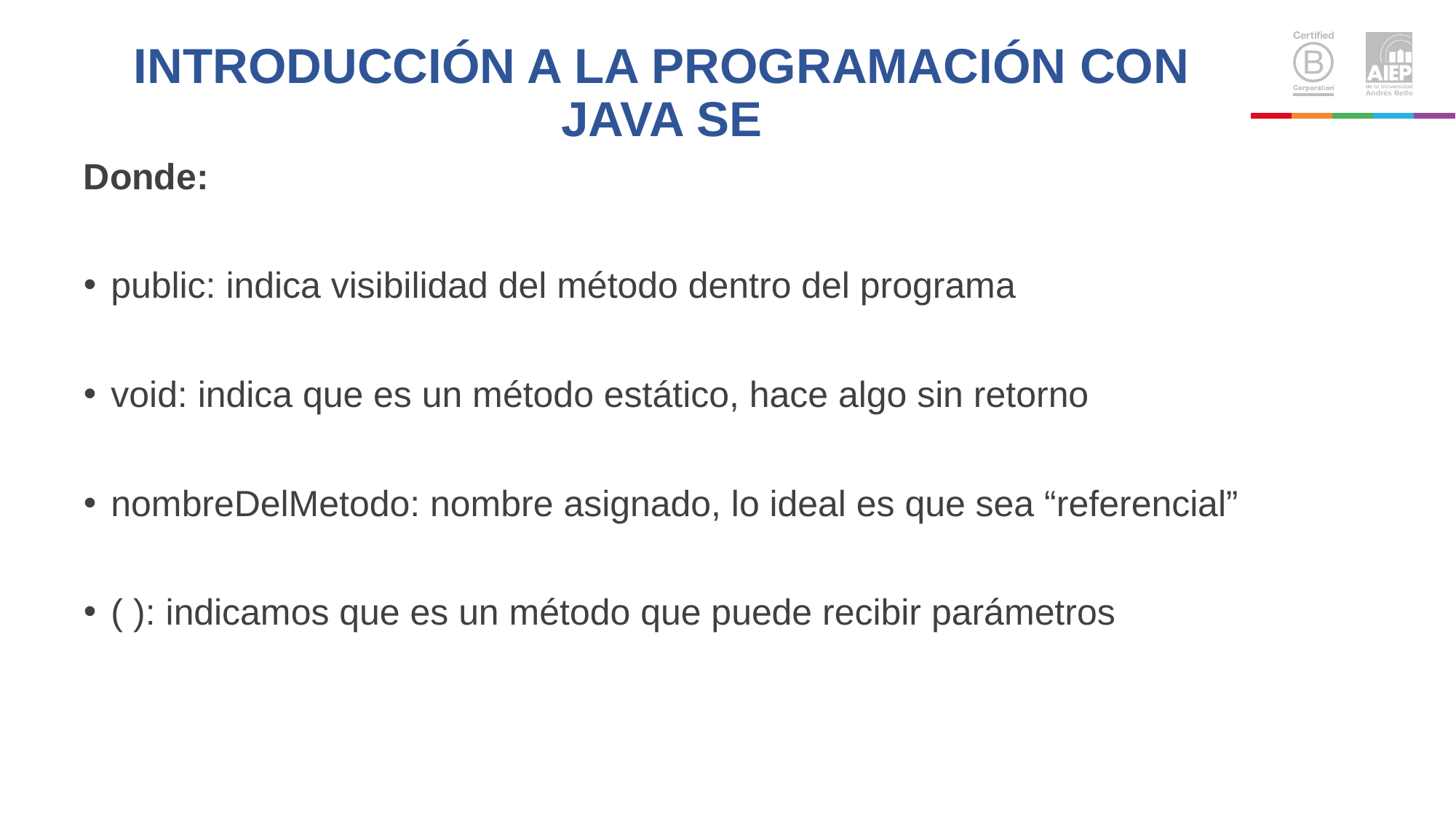

# INTRODUCCIÓN A LA PROGRAMACIÓN CON JAVA SE
Donde:

public: indica visibilidad del método dentro del programa

void: indica que es un método estático, hace algo sin retorno

nombreDelMetodo: nombre asignado, lo ideal es que sea “referencial”

( ): indicamos que es un método que puede recibir parámetros